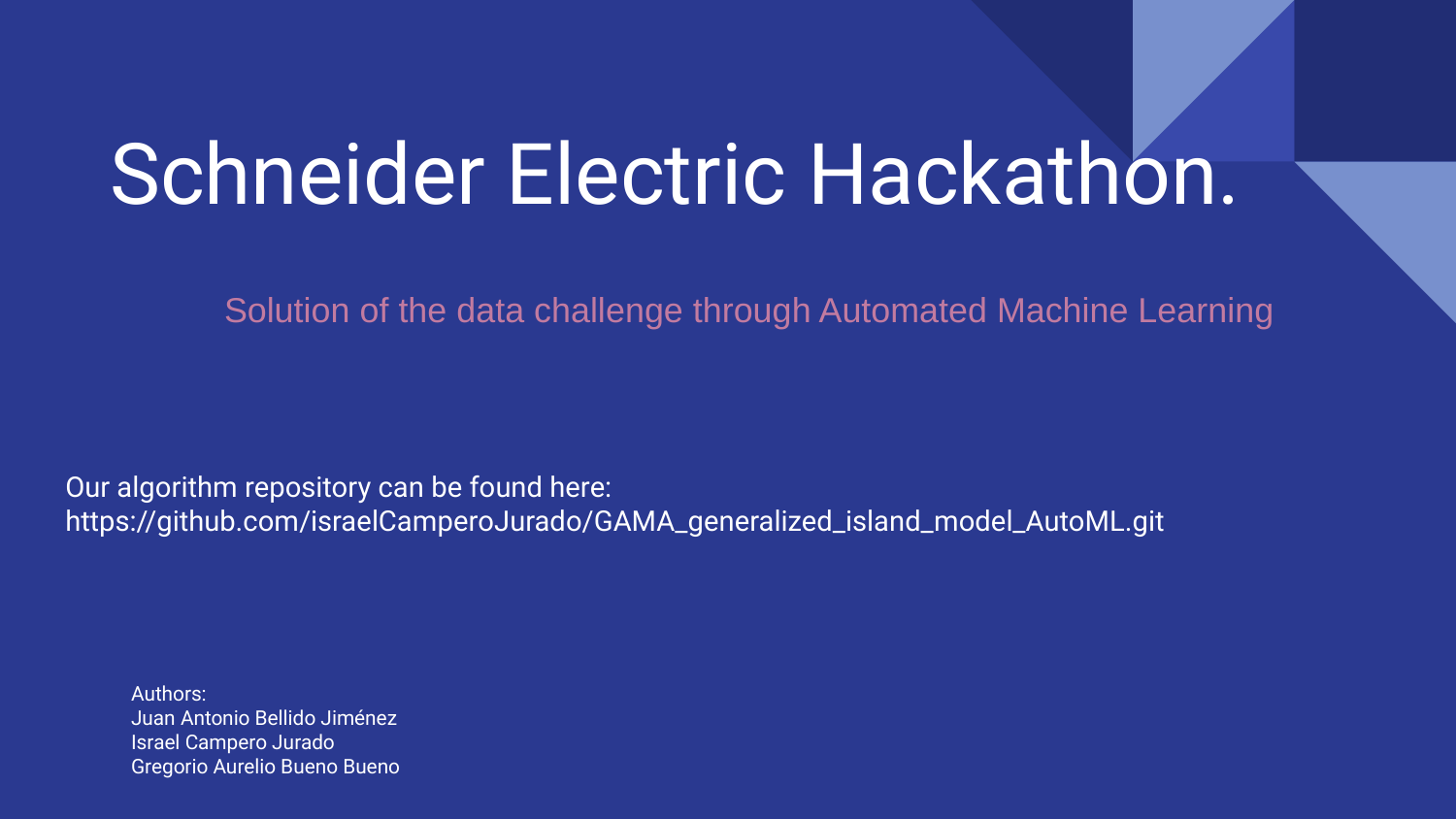

# Schneider Electric Hackathon.
Solution of the data challenge through Automated Machine Learning
Our algorithm repository can be found here: https://github.com/israelCamperoJurado/GAMA_generalized_island_model_AutoML.git
Authors:
Juan Antonio Bellido Jiménez
Israel Campero Jurado
Gregorio Aurelio Bueno Bueno